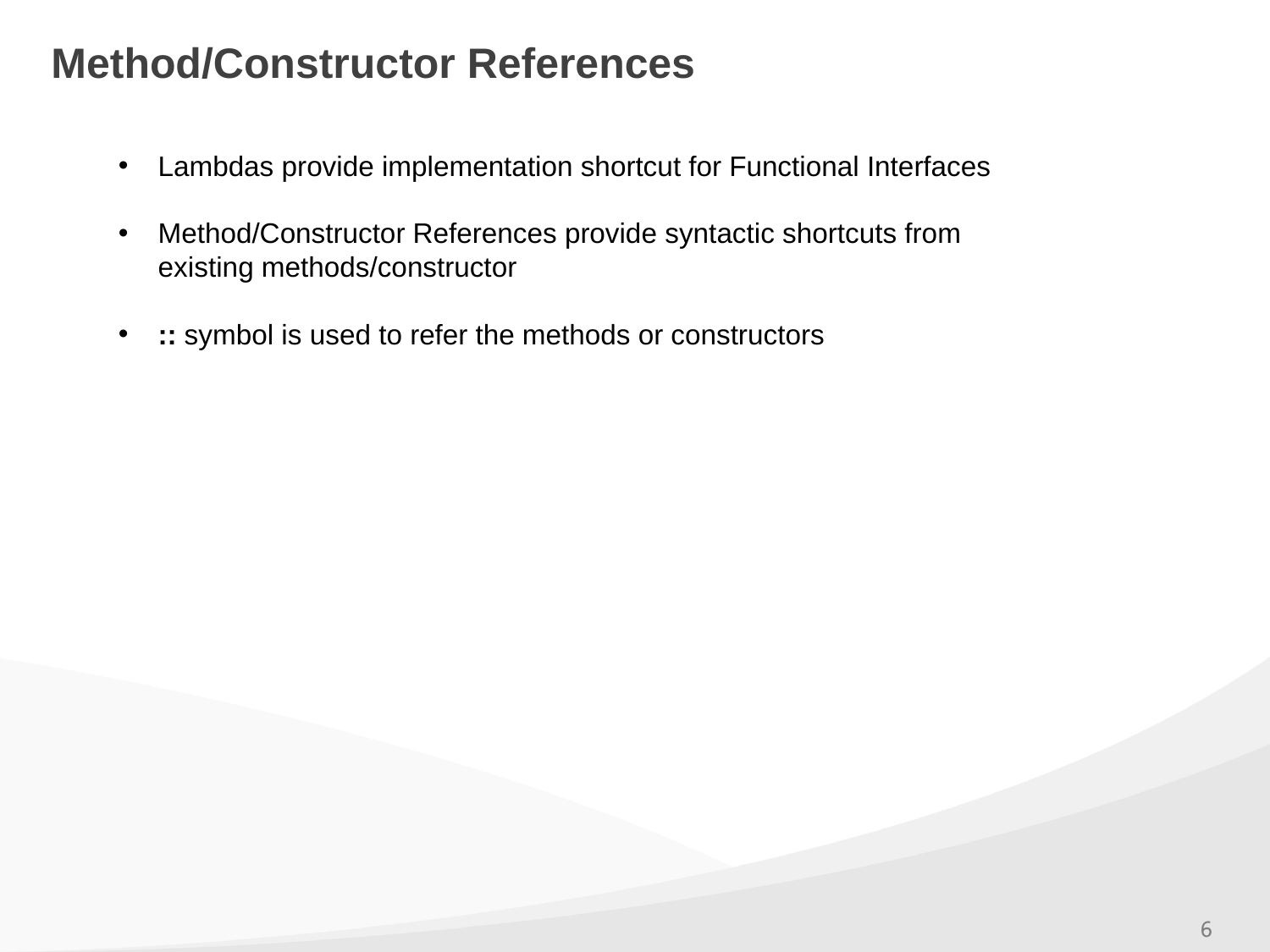

# Method/Constructor References
Lambdas provide implementation shortcut for Functional Interfaces

Method/Constructor References provide syntactic shortcuts from existing methods/constructor

:: symbol is used to refer the methods or constructors